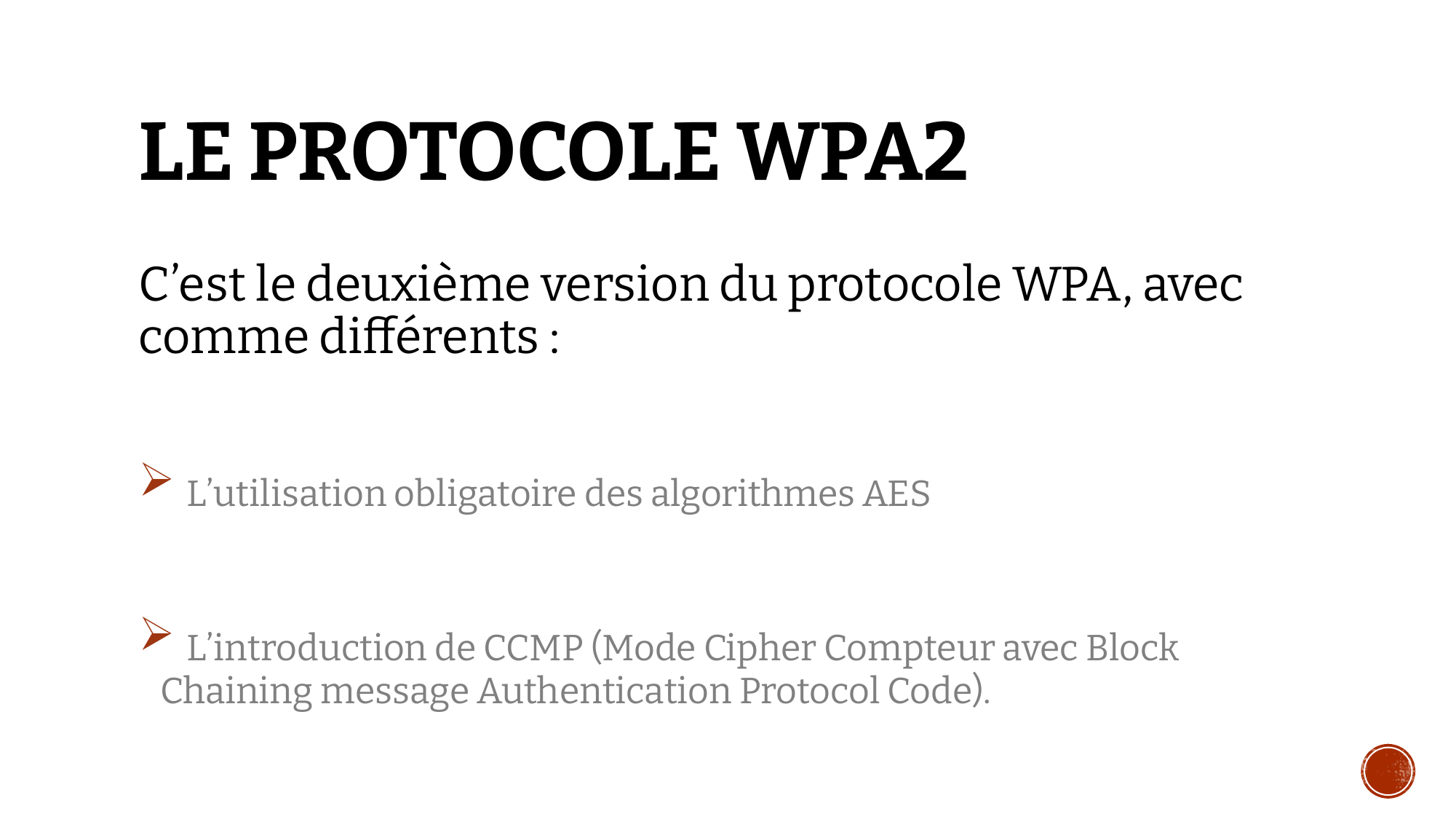

# Le protocole WPA2
C’est le deuxième version du protocole WPA, avec comme différents :

 L’utilisation obligatoire des algorithmes AES

 L’introduction de CCMP (Mode Cipher Compteur avec Block Chaining message Authentication Protocol Code).